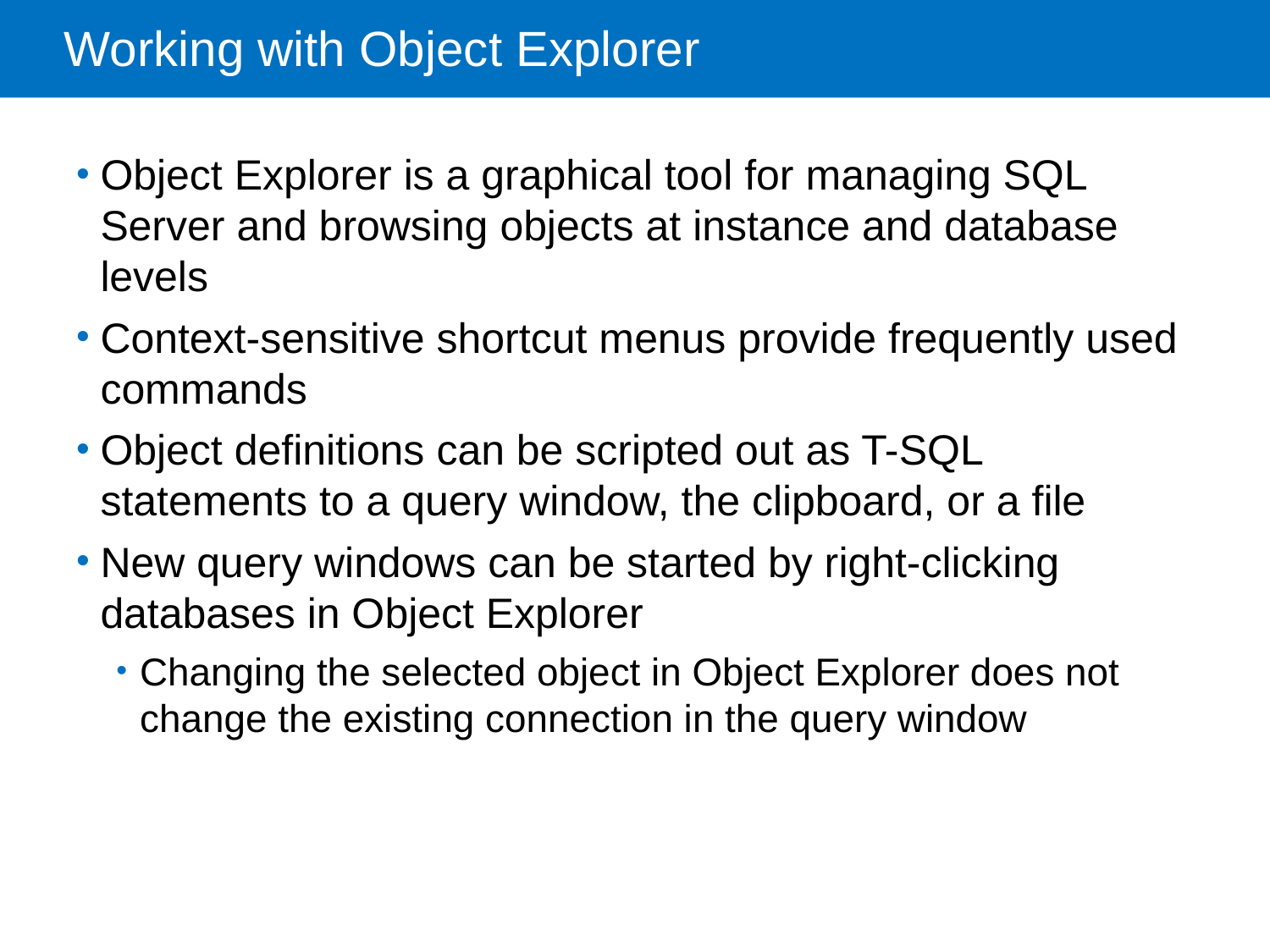

# Working with Object Explorer
Object Explorer is a graphical tool for managing SQL Server and browsing objects at instance and database levels
Context-sensitive shortcut menus provide frequently used commands
Object definitions can be scripted out as T-SQL statements to a query window, the clipboard, or a file
New query windows can be started by right-clicking databases in Object Explorer
Changing the selected object in Object Explorer does not change the existing connection in the query window